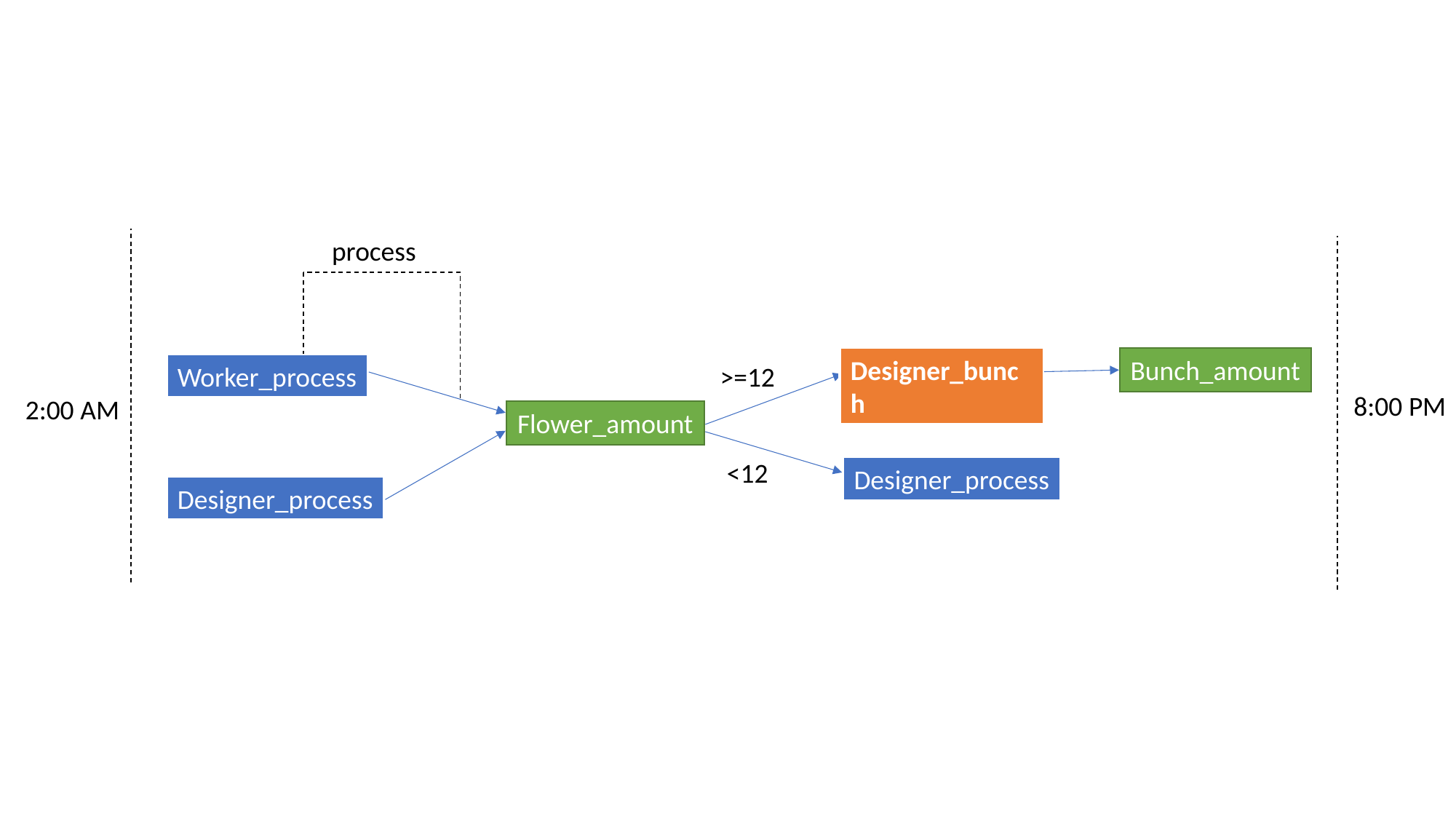

process
Designer_bunch
Bunch_amount
Worker_process
>=12
8:00 PM
2:00 AM
Flower_amount
<12
Designer_process
Designer_process